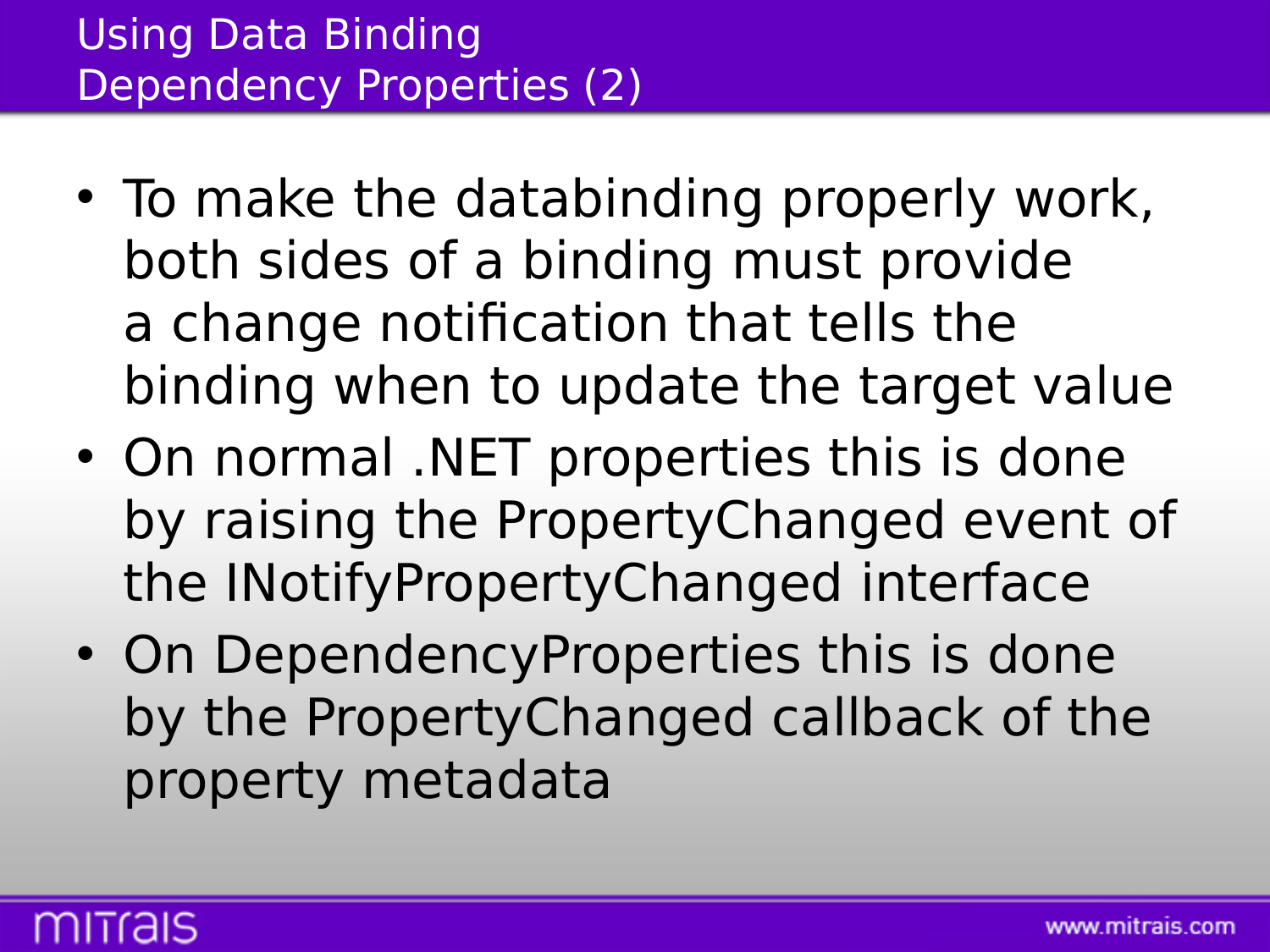

# Using Data Binding Dependency Properties (2)
To make the databinding properly work, both sides of a binding must provide a change notification that tells the binding when to update the target value
On normal .NET properties this is done by raising the PropertyChanged event of the INotifyPropertyChanged interface
On DependencyProperties this is done by the PropertyChanged callback of the property metadata